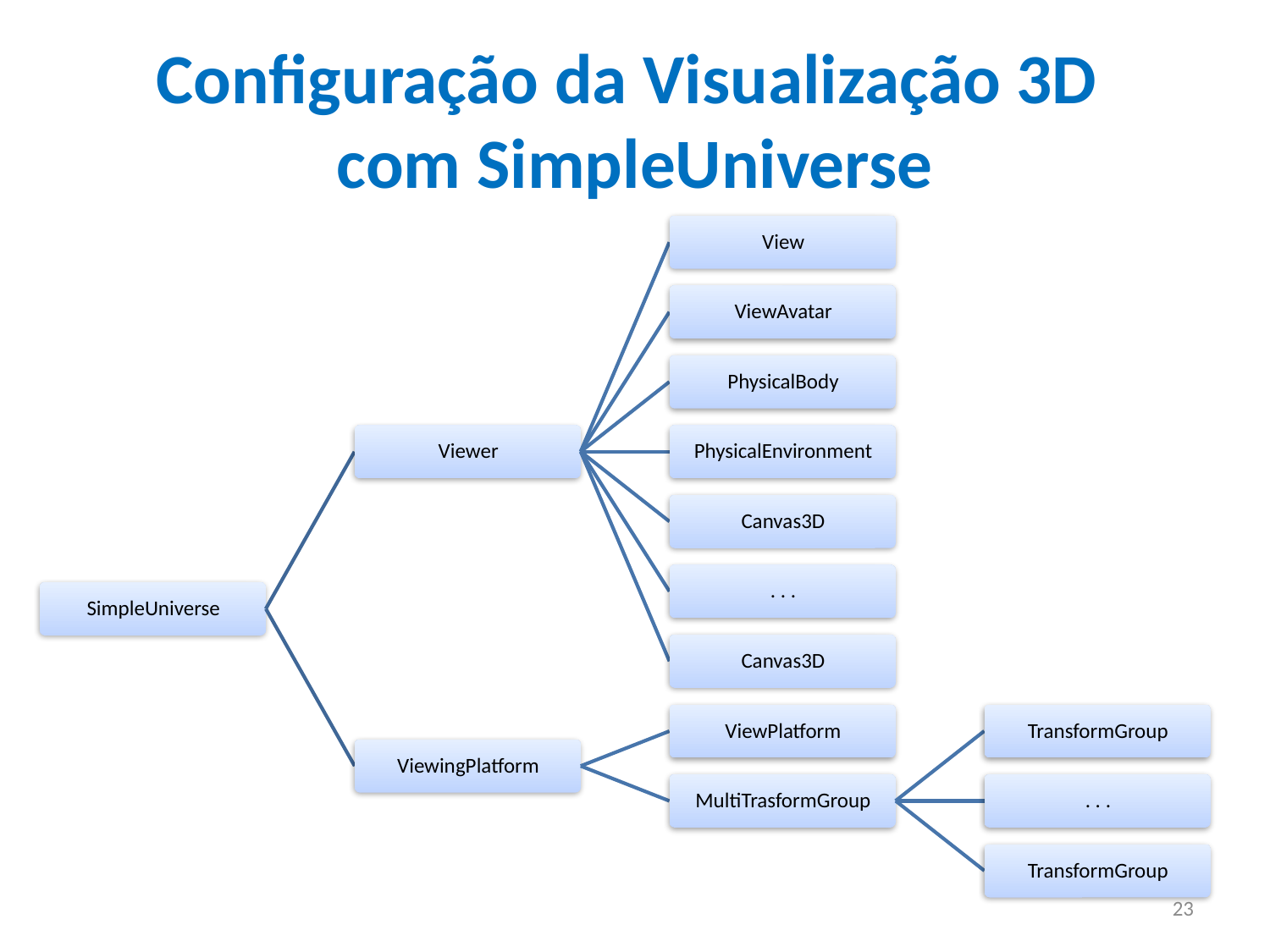

Configuração da Visualização 3D
com SimpleUniverse
SimpleUniverse

Viewer

View

ViewAvatar

PhysicalBody

PhysicalEnvironment

Canvas3D

. . .

Canvas3D

ViewingPlatform

ViewPlatform

MultiTrasformGroup

TransformGroup

. . .

TransformGroup
23